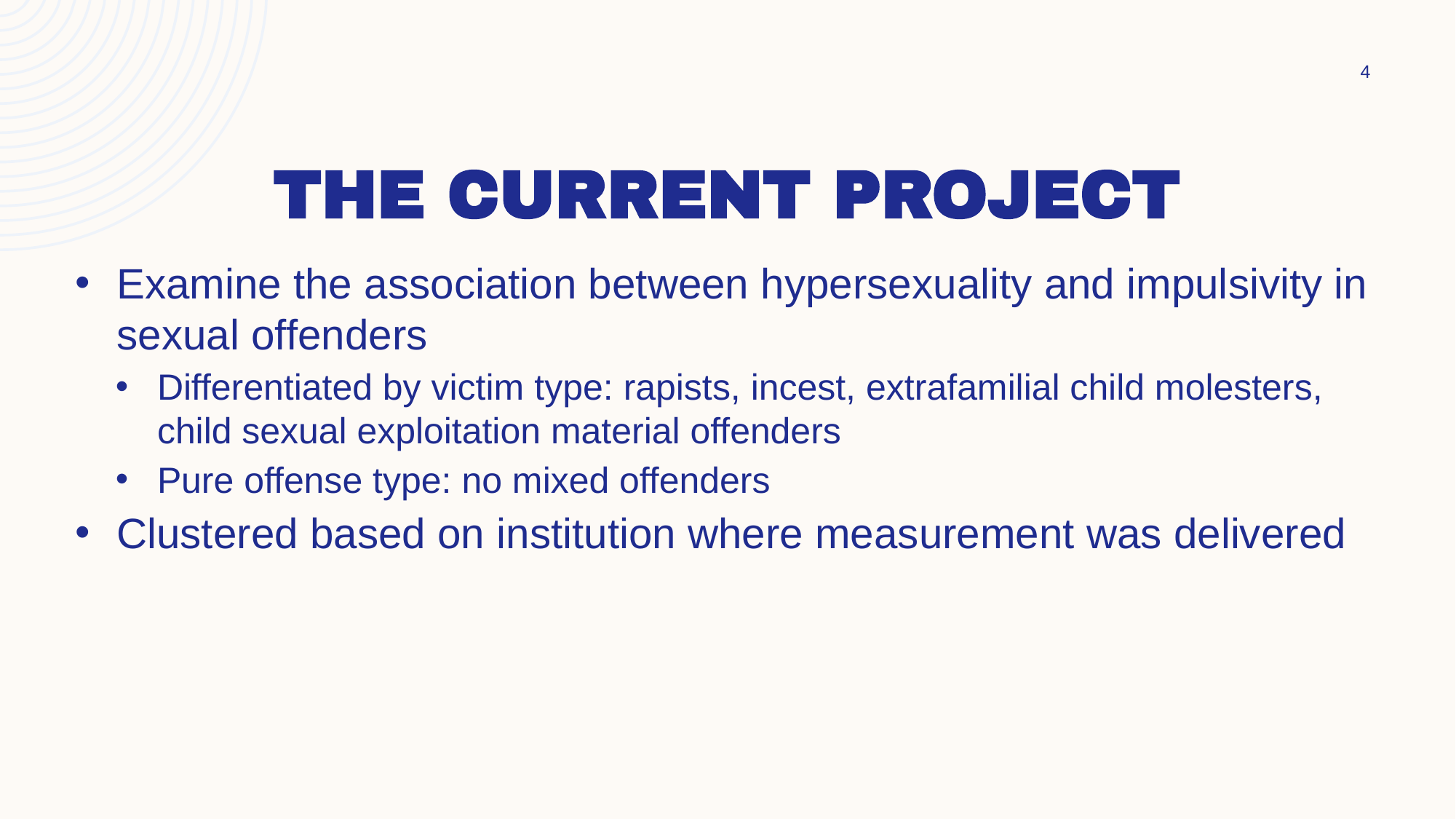

4
# The Current Project
Examine the association between hypersexuality and impulsivity in sexual offenders
Differentiated by victim type: rapists, incest, extrafamilial child molesters, child sexual exploitation material offenders
Pure offense type: no mixed offenders
Clustered based on institution where measurement was delivered